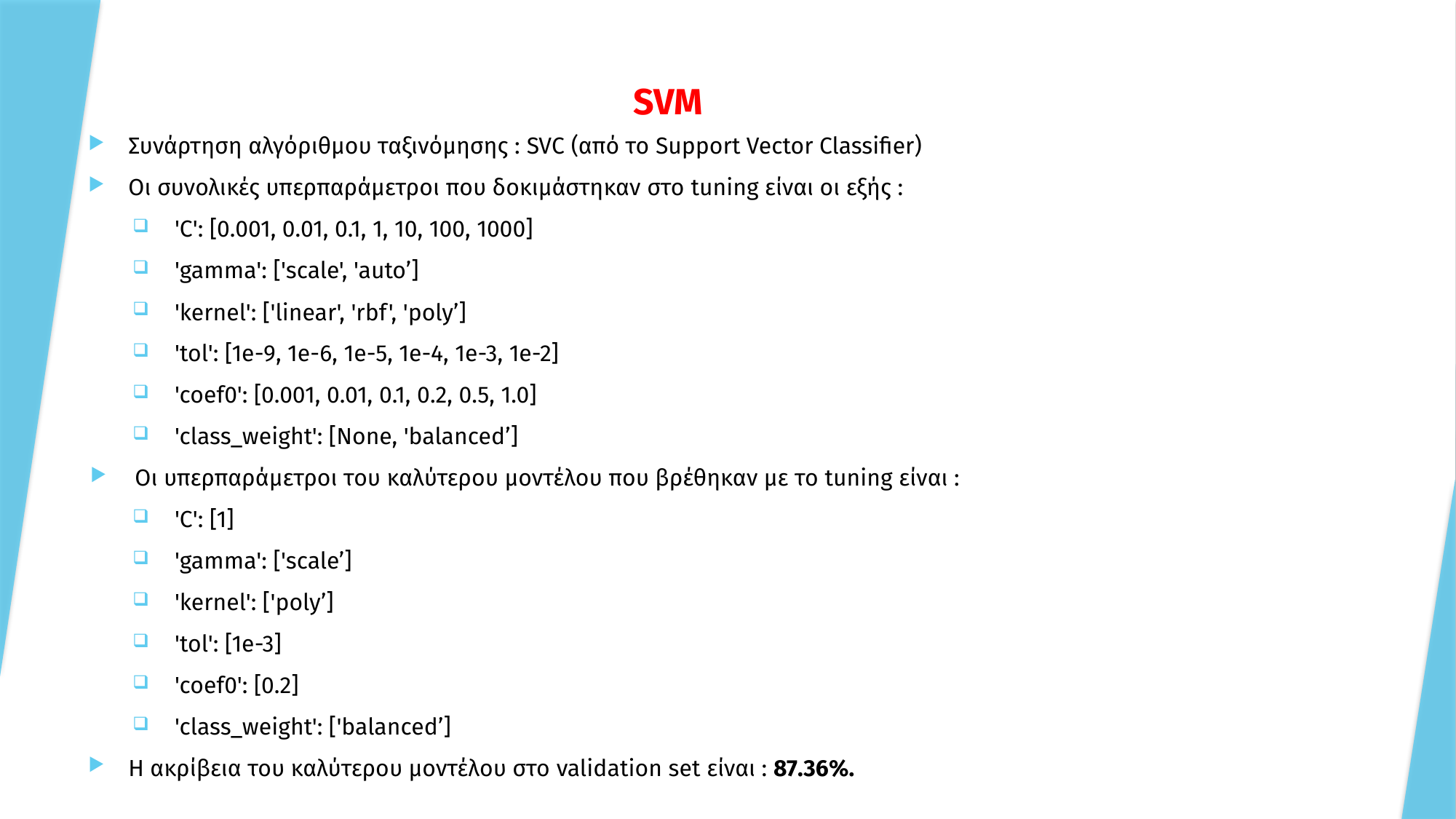

# SVM
Συνάρτηση αλγόριθμου ταξινόμησης : SVC (από το Support Vector Classifier)
Οι συνολικές υπερπαράμετροι που δοκιμάστηκαν στο tuning είναι οι εξής :
'C': [0.001, 0.01, 0.1, 1, 10, 100, 1000]
'gamma': ['scale', 'auto’]
'kernel': ['linear', 'rbf', 'poly’]
'tol': [1e-9, 1e-6, 1e-5, 1e-4, 1e-3, 1e-2]
'coef0': [0.001, 0.01, 0.1, 0.2, 0.5, 1.0]
'class_weight': [None, 'balanced’]
Οι υπερπαράμετροι του καλύτερου μοντέλου που βρέθηκαν με το tuning είναι :
'C': [1]
'gamma': ['scale’]
'kernel': ['poly’]
'tol': [1e-3]
'coef0': [0.2]
'class_weight': ['balanced’]
H ακρίβεια του καλύτερου μοντέλου στο validation set είναι : 87.36%.